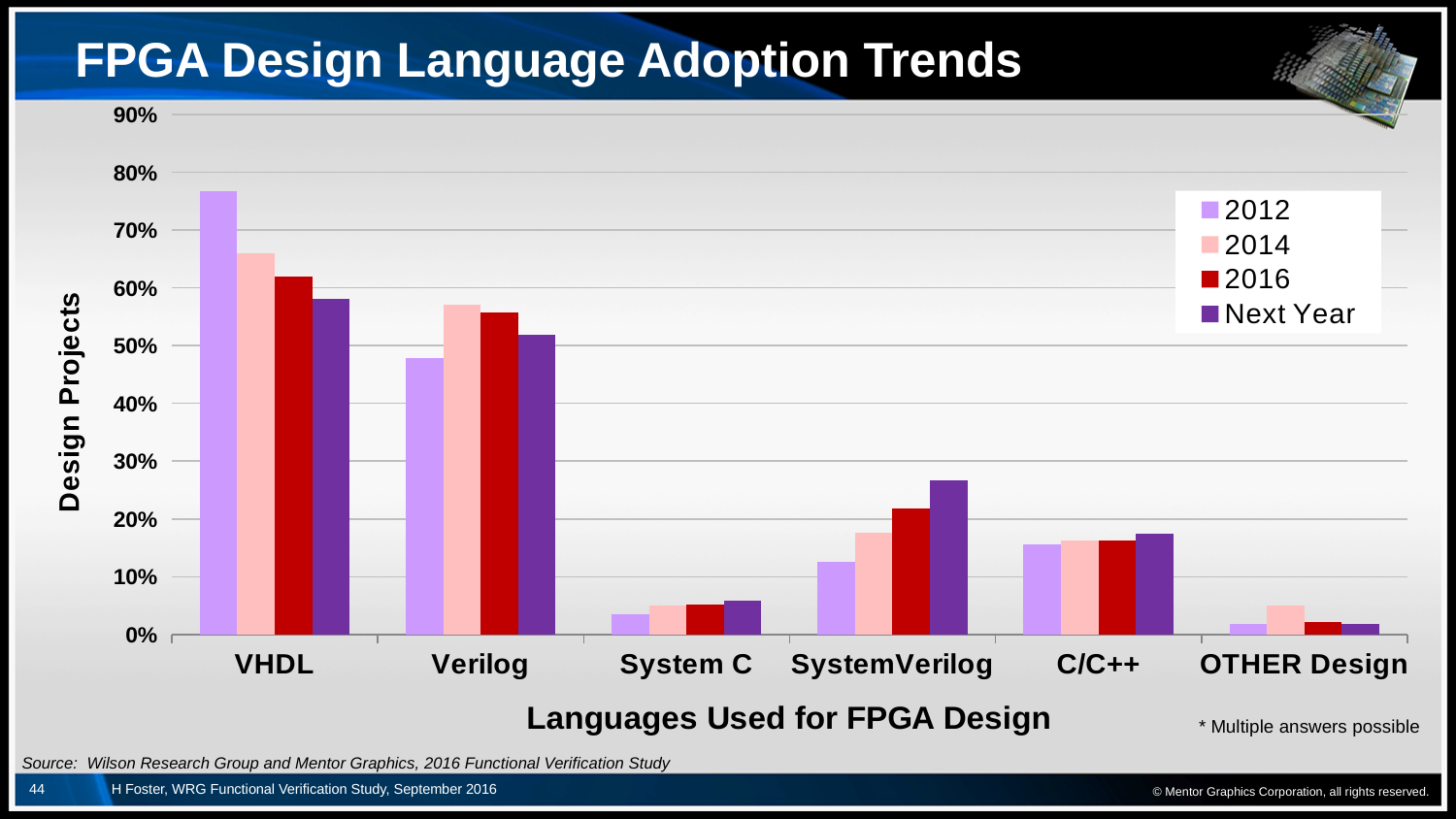

# FPGA Design Language Adoption Trends

### Chart

| Category | 2012 | 2014 | 2016 | Next Year |
|---|---|---|---|---|
| VHDL | 0.767 | 0.66 | 0.62 | 0.581 |
| Verilog | 0.479 | 0.57 | 0.557 | 0.519 |
| System C | 0.035 | 0.051 | 0.052 | 0.059 |
| SystemVerilog | 0.125 | 0.176 | 0.218 | 0.267 |
| C/C++ | 0.156 | 0.163 | 0.162 | 0.174 |
| OTHER Design | 0.019 | 0.05 | 0.022 | 0.019 |
* Multiple answers possible
© Mentor Graphics Corporation, all rights reserved.
Source:  Wilson Research Group and Mentor Graphics, 2016 Functional Verification Study
44
H Foster, WRG Functional Verification Study, September 2016